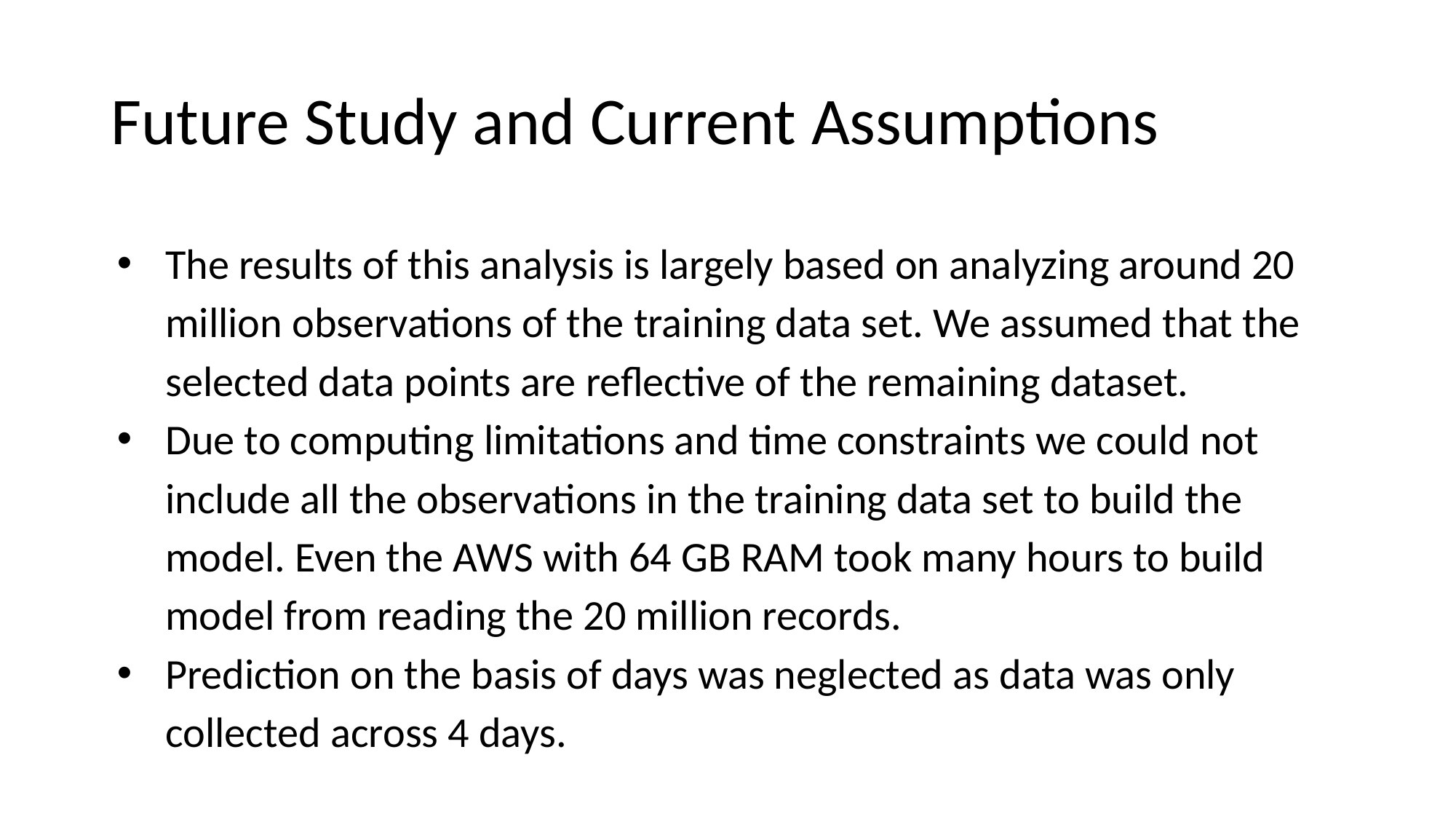

# Future Study and Current Assumptions
The results of this analysis is largely based on analyzing around 20 million observations of the training data set. We assumed that the selected data points are reflective of the remaining dataset.
Due to computing limitations and time constraints we could not include all the observations in the training data set to build the model. Even the AWS with 64 GB RAM took many hours to build model from reading the 20 million records.
Prediction on the basis of days was neglected as data was only collected across 4 days.